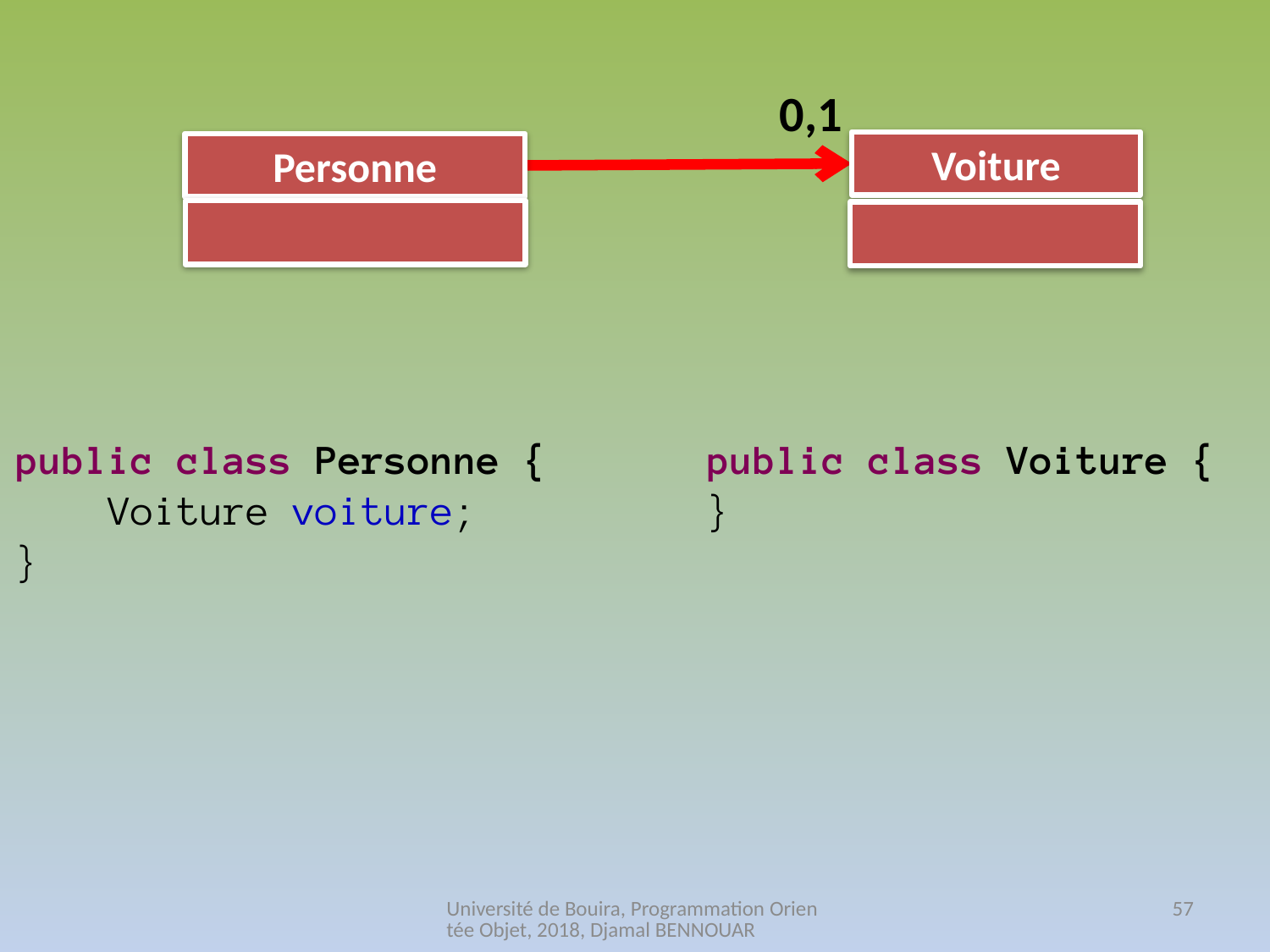

0,1
Voiture
Personne

public class Personne {
    Voiture voiture;
}
public class Voiture {
}
Université de Bouira, Programmation Orientée Objet, 2018, Djamal BENNOUAR
57